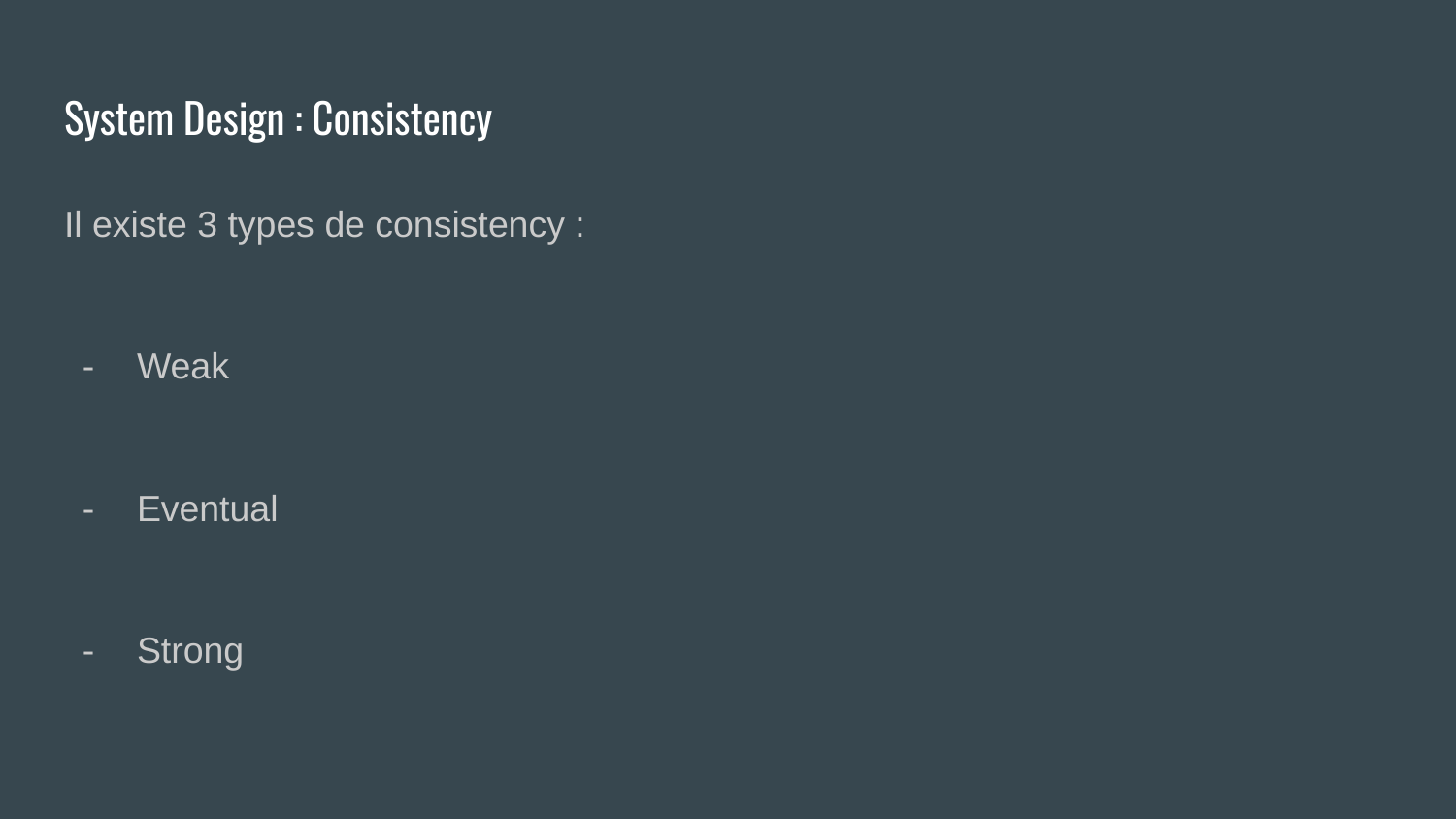

# System Design : Consistency

Il existe 3 types de consistency :

Weak

Eventual

Strong